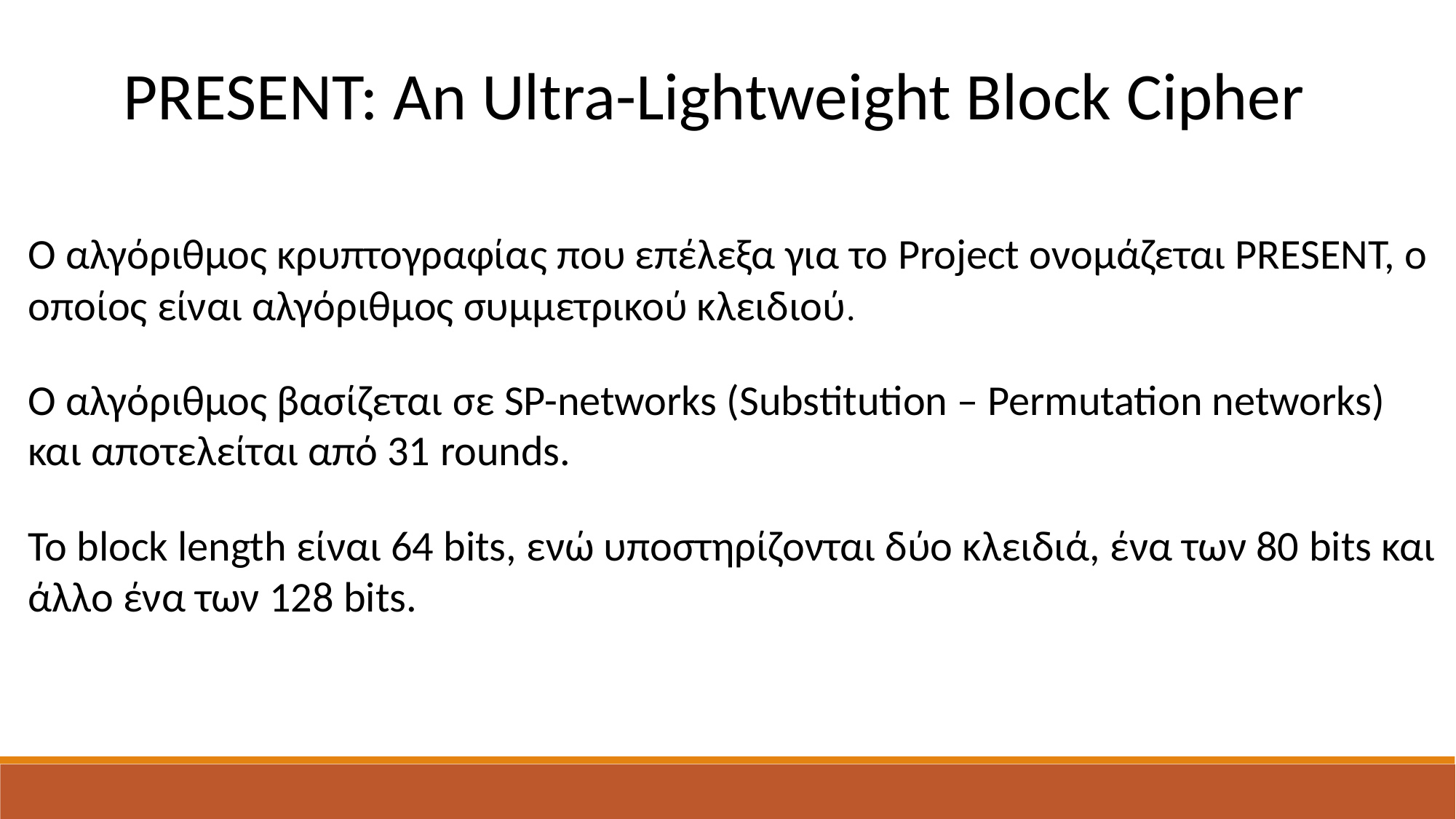

PRESENT: An Ultra-Lightweight Block Cipher
Ο αλγόριθμος κρυπτογραφίας που επέλεξα για το Project ονομάζεται PRESENT, ο οποίος είναι αλγόριθμος συμμετρικού κλειδιού.

Ο αλγόριθμος βασίζεται σε SP-networks (Substitution – Permutation networks) και αποτελείται από 31 rounds.

To block length είναι 64 bits, ενώ υποστηρίζονται δύο κλειδιά, ένα των 80 bits και άλλο ένα των 128 bits.